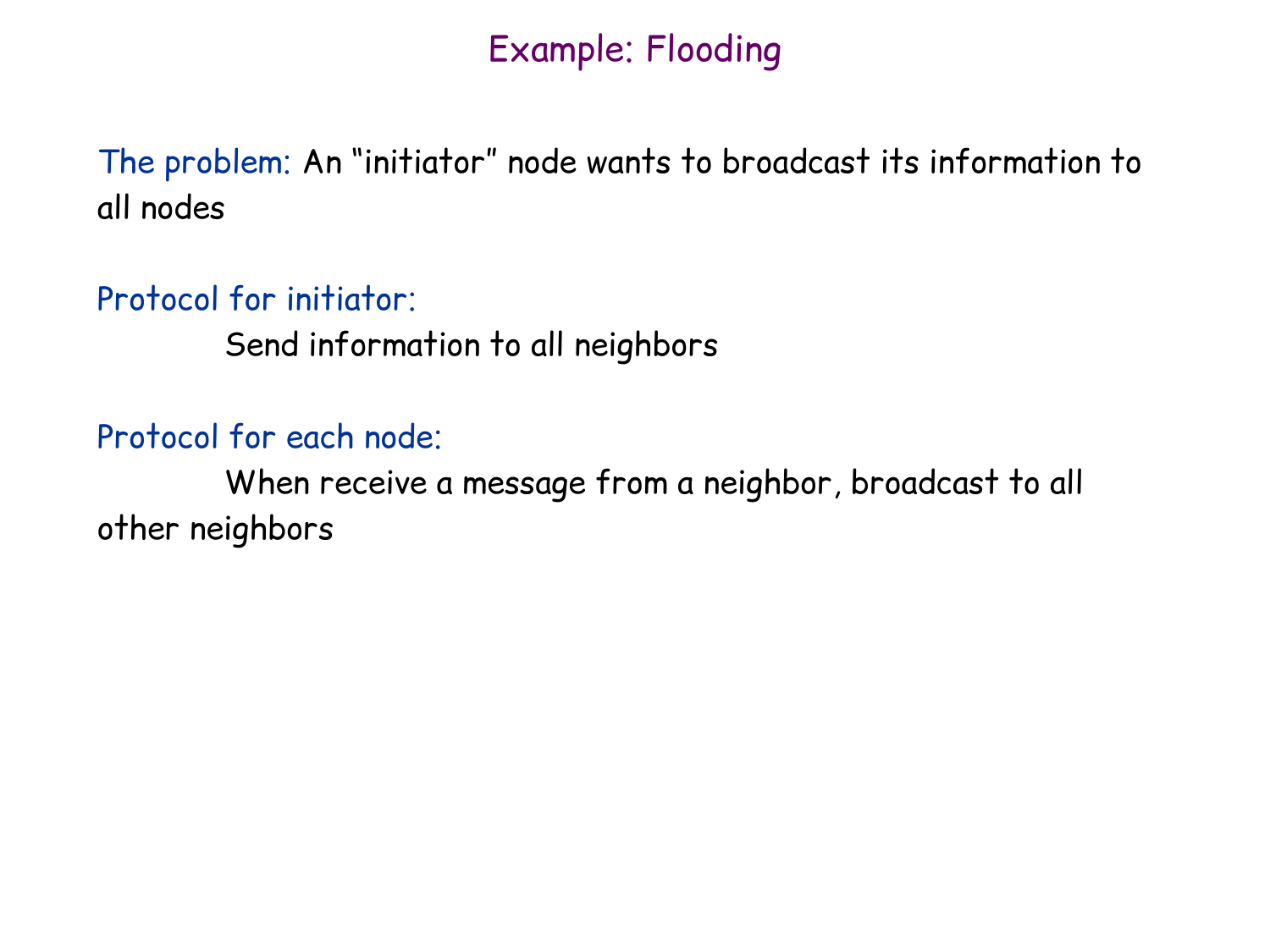

# Example: Flooding
The problem: An “initiator” node wants to broadcast its information to all nodes

Protocol for initiator:
	Send information to all neighbors

Protocol for each node:
	When receive a message from a neighbor, broadcast to all other neighbors